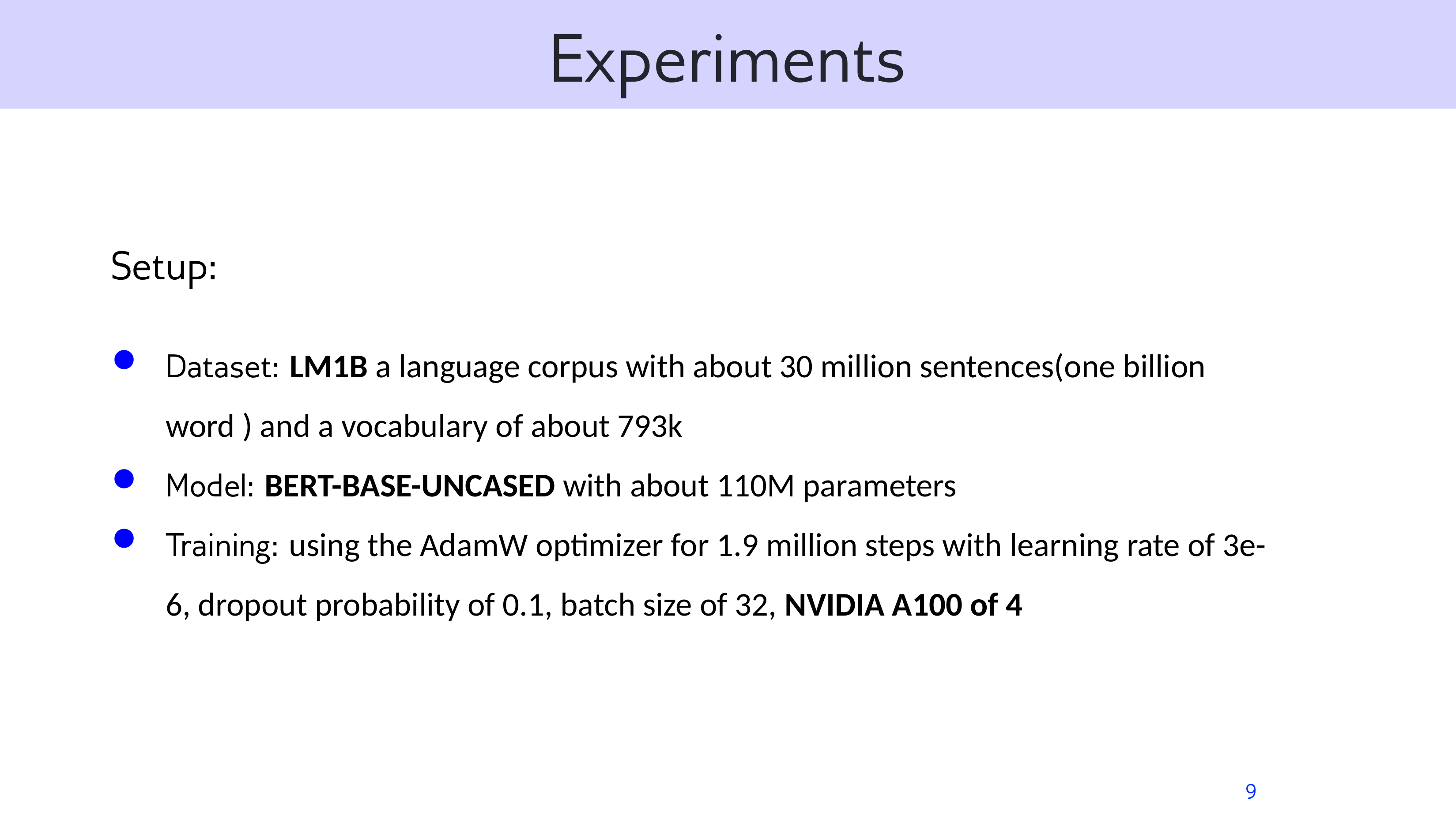

Experiments
Setup:
Dataset: LM1B a language corpus with about 30 million sentences(one billion word ) and a vocabulary of about 793k
Model: BERT-BASE-UNCASED with about 110M parameters
Training: using the AdamW optimizer for 1.9 million steps with learning rate of 3e-6, dropout probability of 0.1, batch size of 32, NVIDIA A100 of 4
9